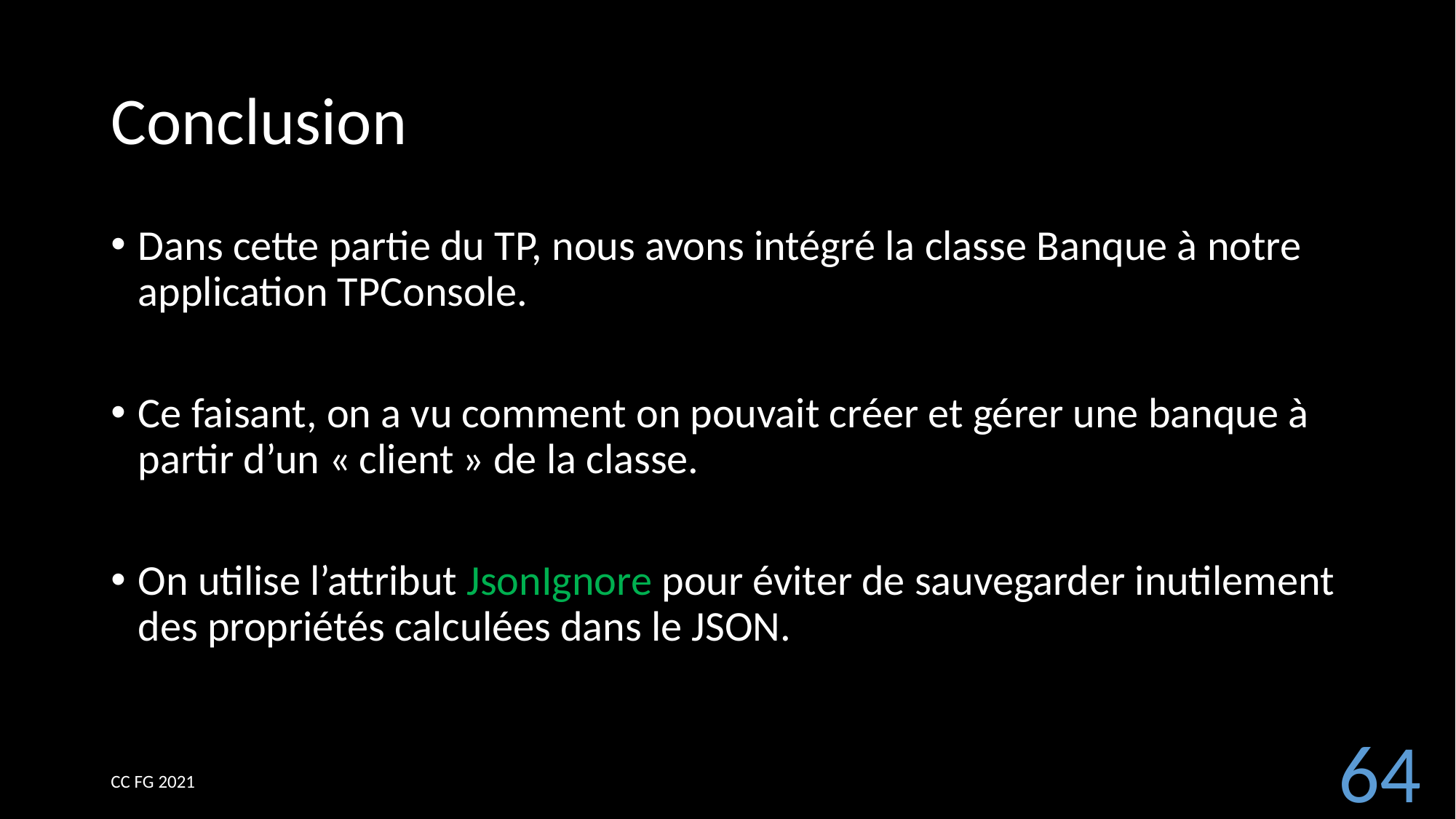

# Conclusion
Dans cette partie du TP, nous avons intégré la classe Banque à notre application TPConsole.

Ce faisant, on a vu comment on pouvait créer et gérer une banque à partir d’un « client » de la classe.

On utilise l’attribut JsonIgnore pour éviter de sauvegarder inutilement des propriétés calculées dans le JSON.

64
CC FG 2021